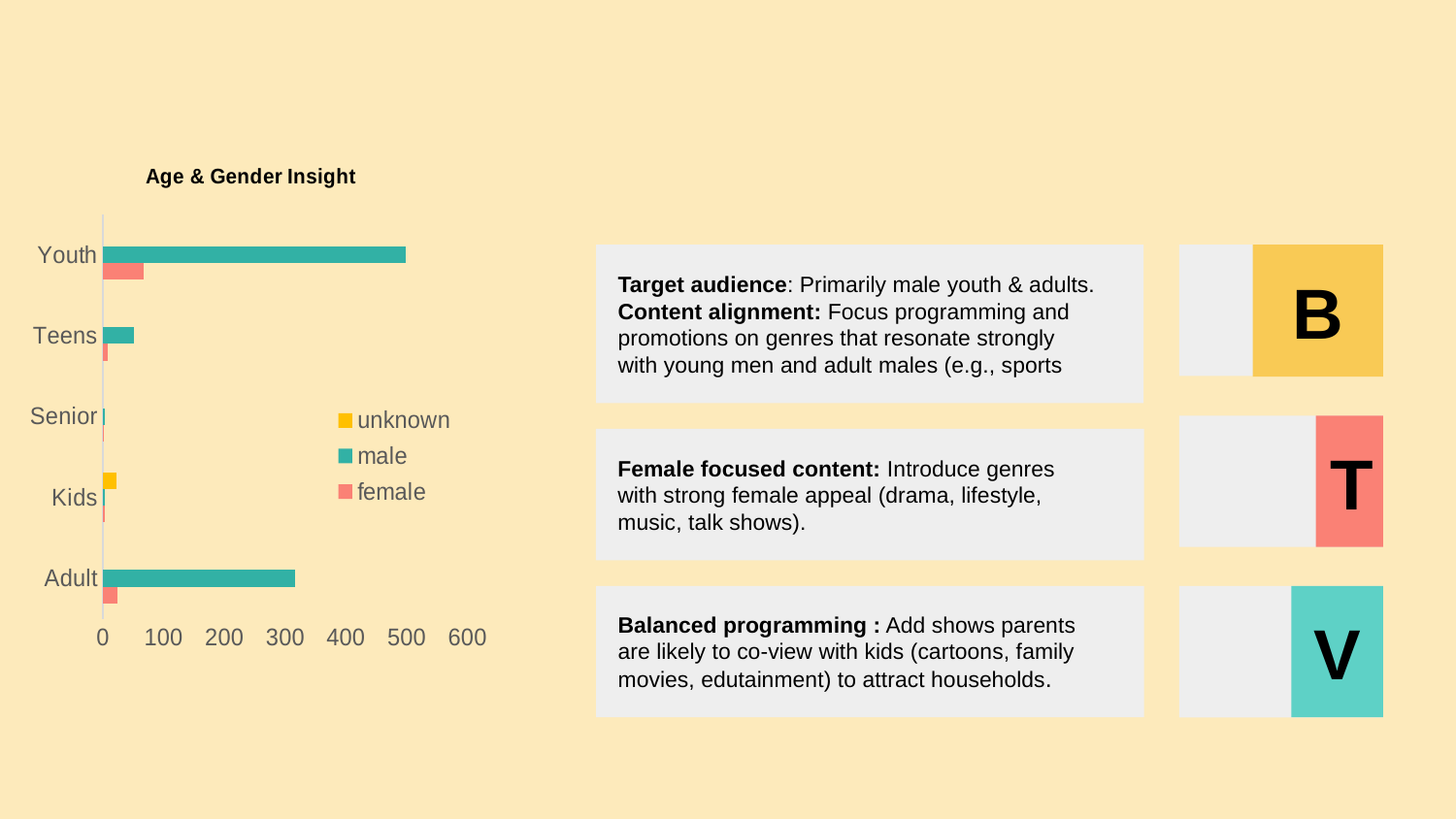

### Chart: Age & Gender Insight

| Category | female | male | unknown |
|---|---|---|---|
| Adult | 24.0 | 317.0 | None |
| Kids | 3.0 | 4.0 | 22.0 |
| Senior | 2.0 | 3.0 | None |
| Teens | 8.0 | 51.0 | None |
| Youth | 67.0 | 499.0 | None |
Target audience: Primarily male youth & adults.
Content alignment: Focus programming and
promotions on genres that resonate strongly
with young men and adult males (e.g., sports
B

T
Female focused content: Introduce genres
with strong female appeal (drama, lifestyle,
music, talk shows).
Balanced programming : Add shows parents
are likely to co-view with kids (cartoons, family
movies, edutainment) to attract households.
V